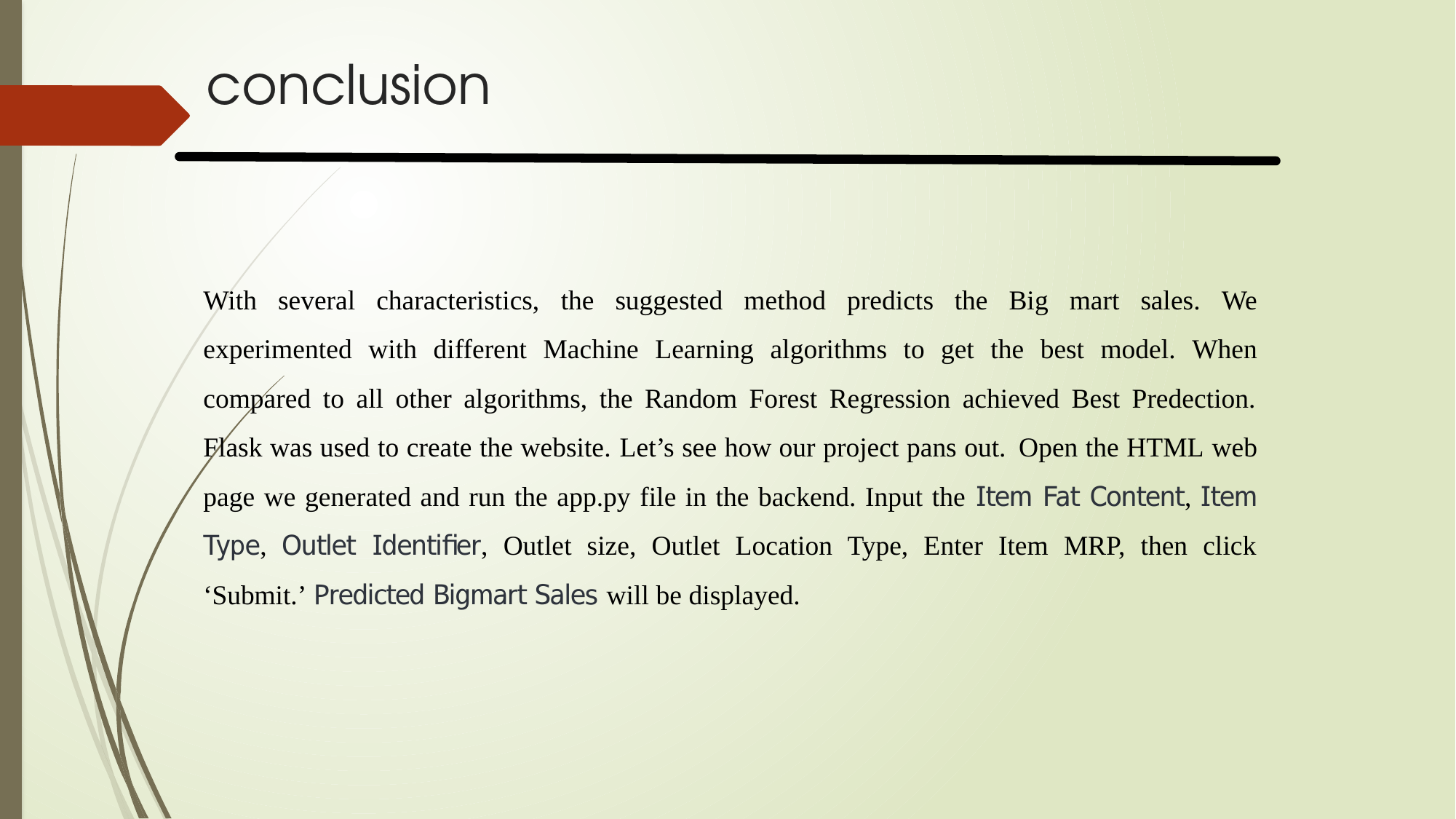

# conclusion
With several characteristics, the suggested method predicts the Big mart sales. We experimented with different Machine Learning algorithms to get the best model. When compared to all other algorithms, the Random Forest Regression achieved Best Predection. Flask was used to create the website. Let’s see how our project pans out. Open the HTML web page we generated and run the app.py file in the backend. Input the Item Fat Content, Item Type, Outlet Identifier, Outlet size, Outlet Location Type, Enter Item MRP, then click ‘Submit.’ Predicted Bigmart Sales will be displayed.